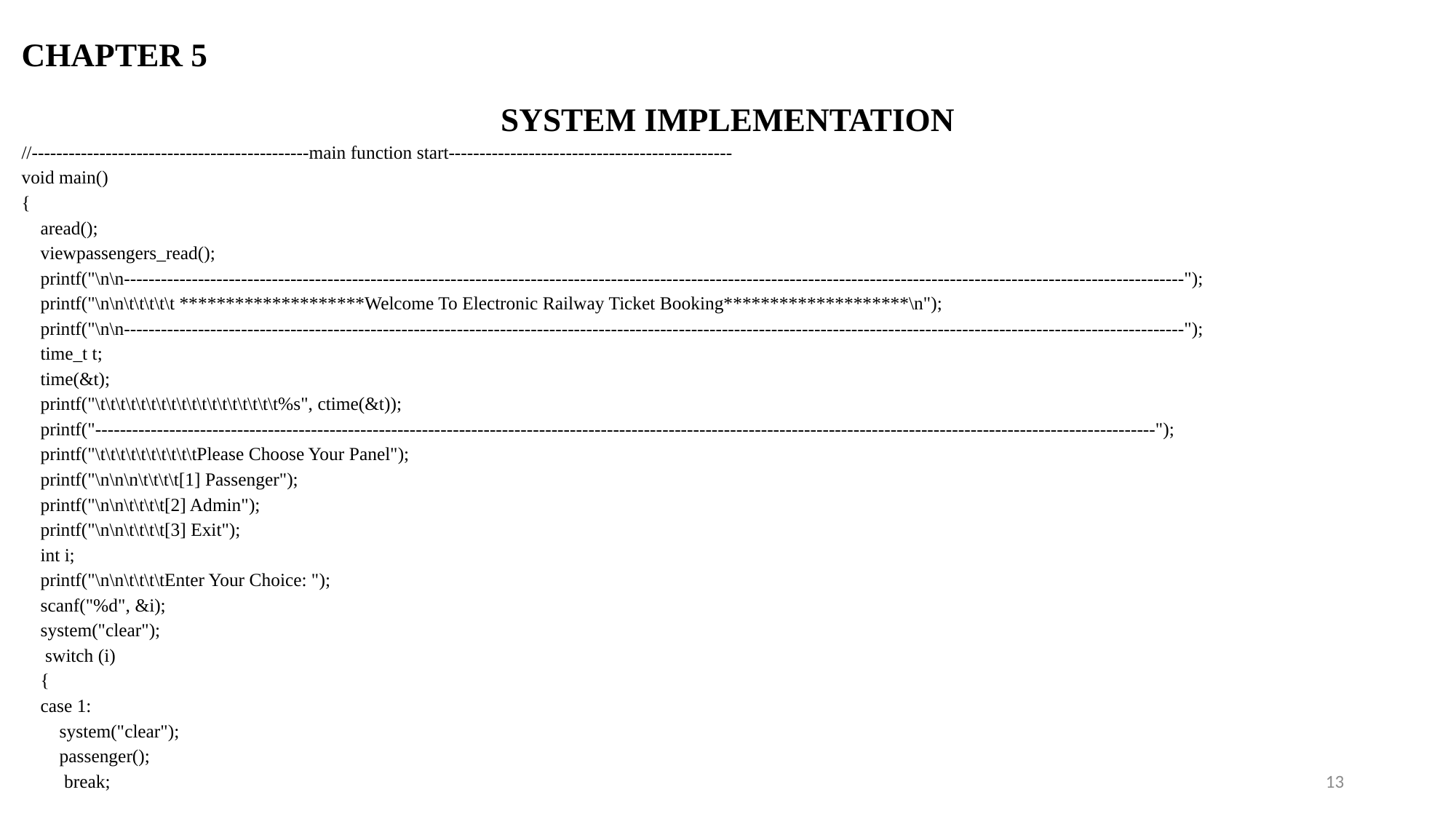

CHAPTER 5
SYSTEM IMPLEMENTATION
//---------------------------------------------main function start----------------------------------------------
void main()
{
    aread();
    viewpassengers_read();
    printf("\n\n----------------------------------------------------------------------------------------------------------------------------------------------------------------------------");
    printf("\n\n\t\t\t\t\t ********************Welcome To Electronic Railway Ticket Booking********************\n");
    printf("\n\n----------------------------------------------------------------------------------------------------------------------------------------------------------------------------");
    time_t t;
    time(&t);
    printf("\t\t\t\t\t\t\t\t\t\t\t\t\t\t\t\t\t\t%s", ctime(&t));
    printf("----------------------------------------------------------------------------------------------------------------------------------------------------------------------------");
    printf("\t\t\t\t\t\t\t\t\t\tPlease Choose Your Panel");
    printf("\n\n\n\t\t\t\t[1] Passenger");
    printf("\n\n\t\t\t\t[2] Admin");
    printf("\n\n\t\t\t\t[3] Exit");
    int i;
    printf("\n\n\t\t\t\tEnter Your Choice: ");
    scanf("%d", &i);
    system("clear");
     switch (i)
    {
    case 1:
        system("clear");
        passenger();
         break;
13